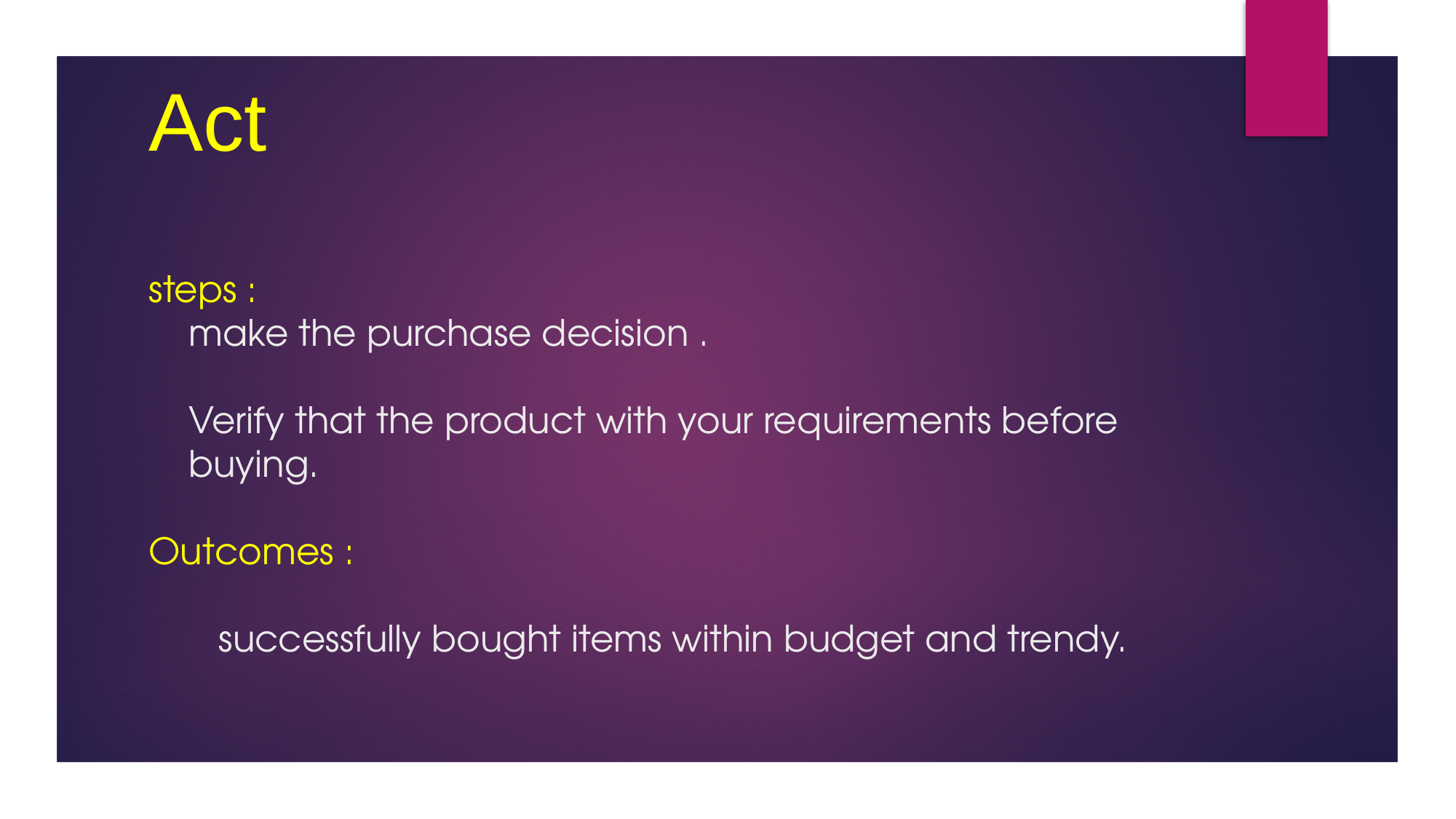

# Act steps : make the purchase decision . Verify that the product with your requirements before buying. Outcomes : successfully bought items within budget and trendy.